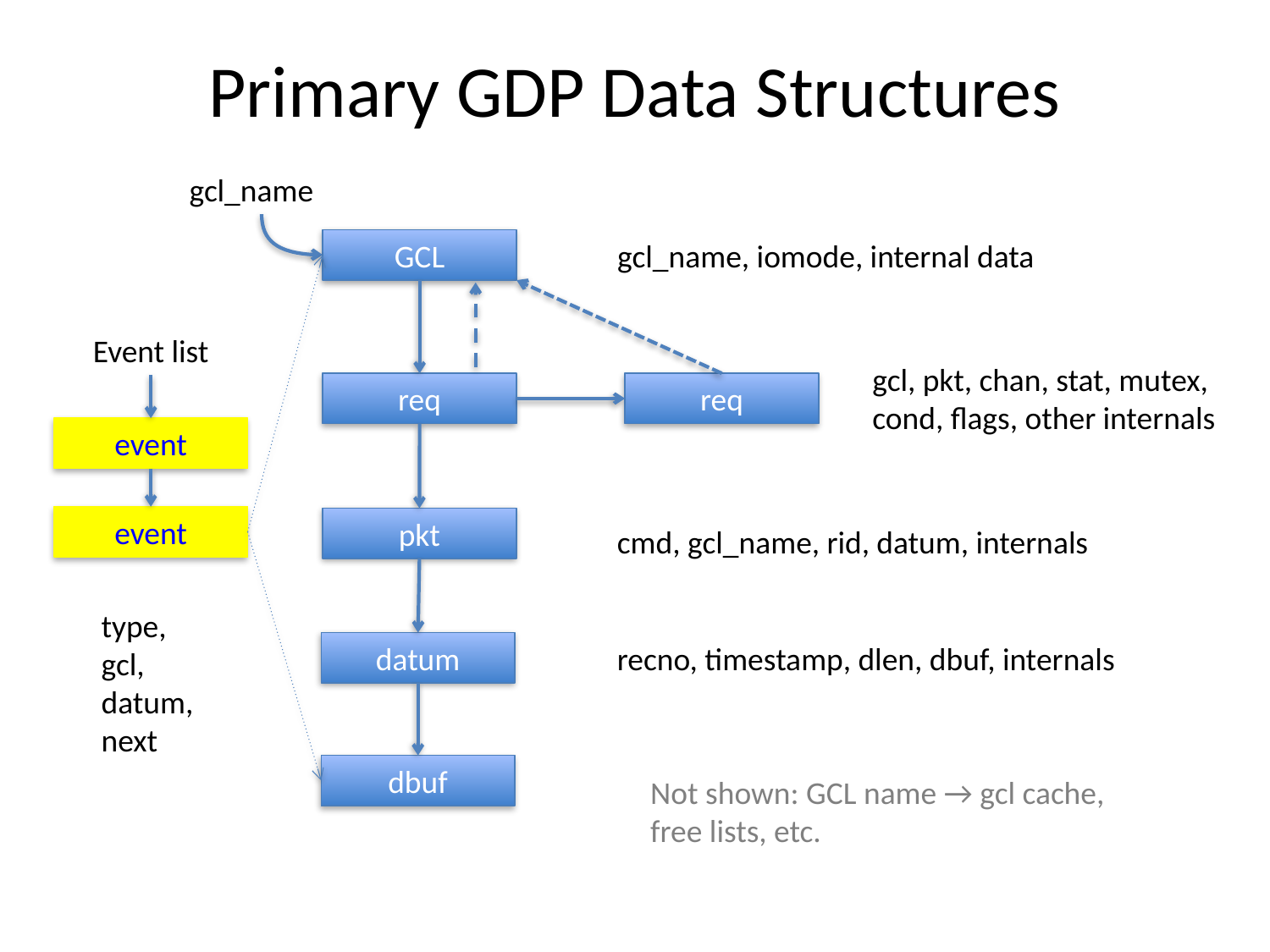

# Primary GDP Data Structures
gcl_name
GCL
gcl_name, iomode, internal data
Event list
gcl, pkt, chan, stat, mutex, cond, flags, other internals
req
req
event
event
pkt
cmd, gcl_name, rid, datum, internals
type, gcl, datum,
next
datum
recno, timestamp, dlen, dbuf, internals
dbuf
Not shown: GCL name → gcl cache, free lists, etc.